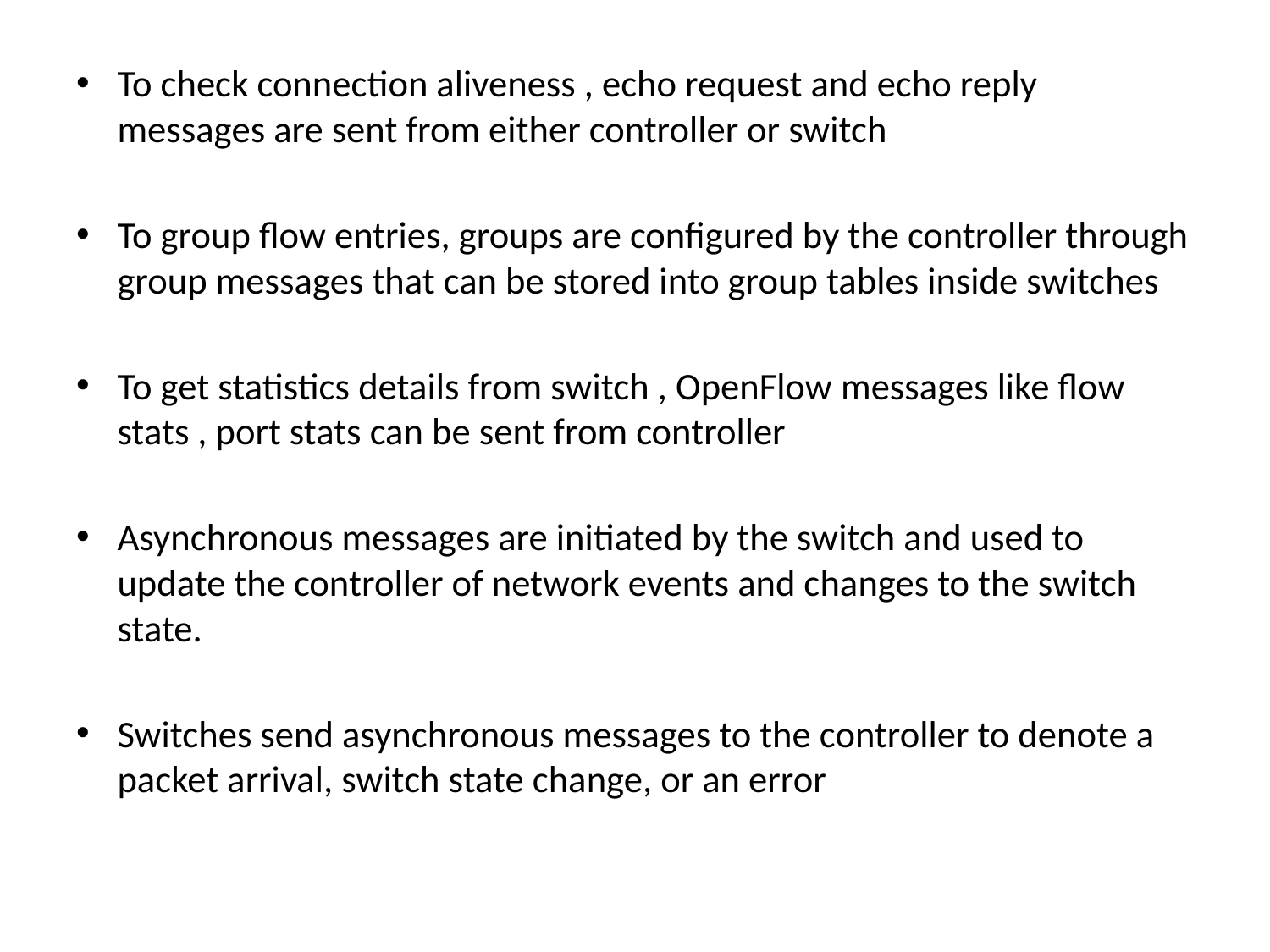

To check connection aliveness , echo request and echo reply messages are sent from either controller or switch

To group flow entries, groups are configured by the controller through group messages that can be stored into group tables inside switches

To get statistics details from switch , OpenFlow messages like flow stats , port stats can be sent from controller

Asynchronous messages are initiated by the switch and used to update the controller of network events and changes to the switch state.

Switches send asynchronous messages to the controller to denote a packet arrival, switch state change, or an error